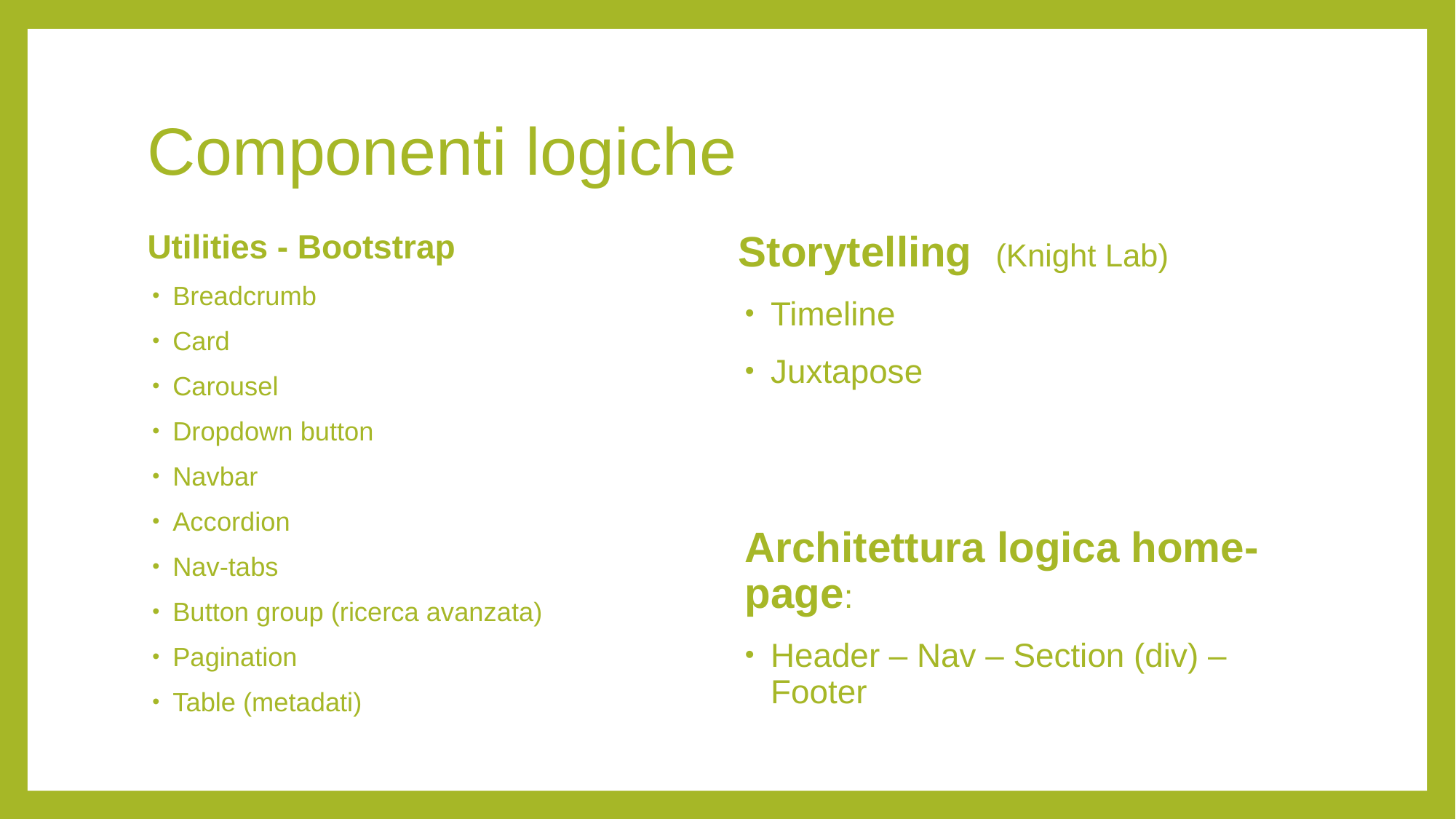

# Componenti logiche
Utilities - Bootstrap
Breadcrumb
Card
Carousel
Dropdown button
Navbar
Accordion
Nav-tabs
Button group (ricerca avanzata)
Pagination
Table (metadati)

Storytelling  (Knight Lab)
Timeline
Juxtapose

Architettura logica home-page:
Header – Nav – Section (div) – Footer